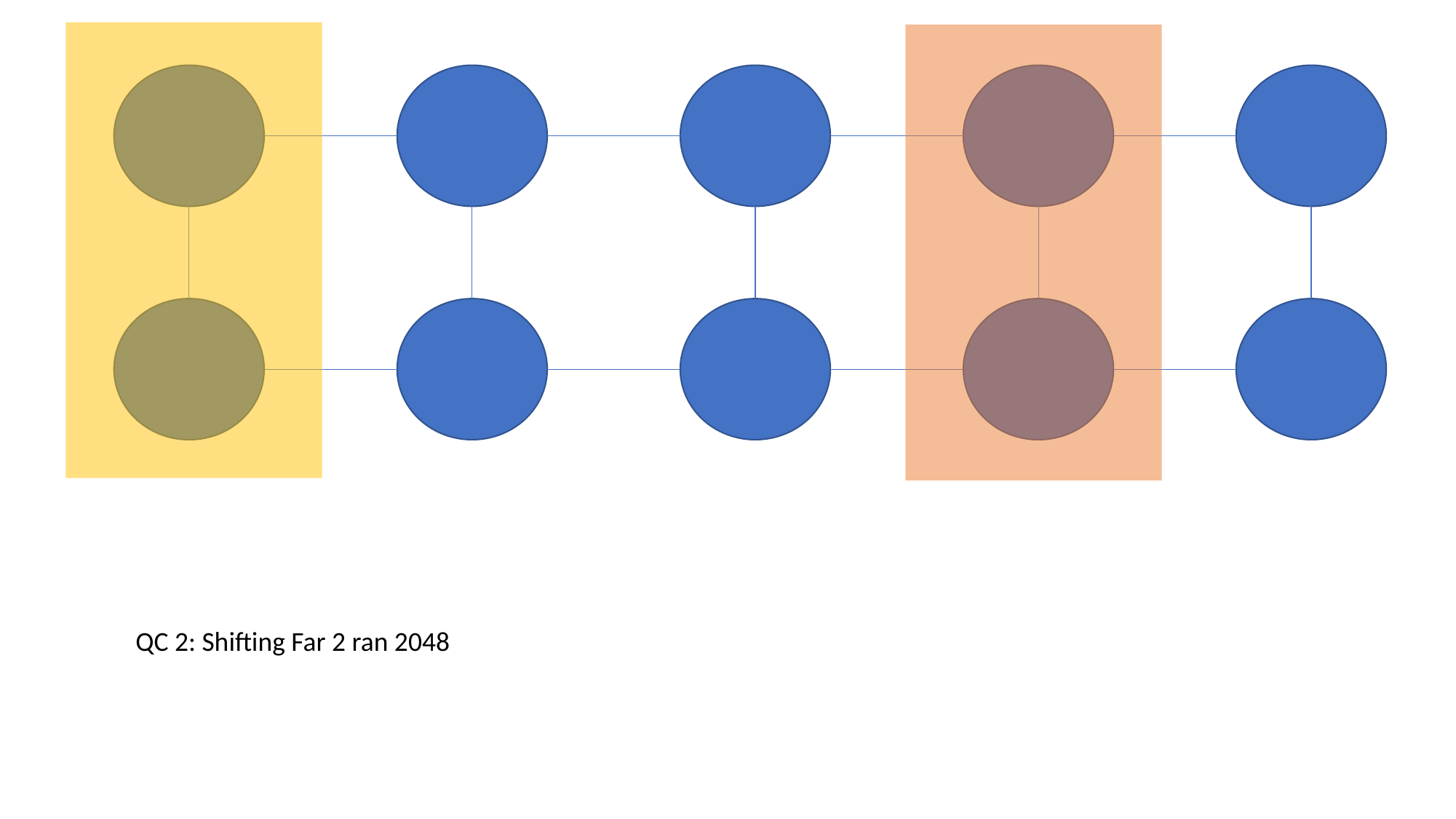

QC 2: Shifting Far 2 ran 2048